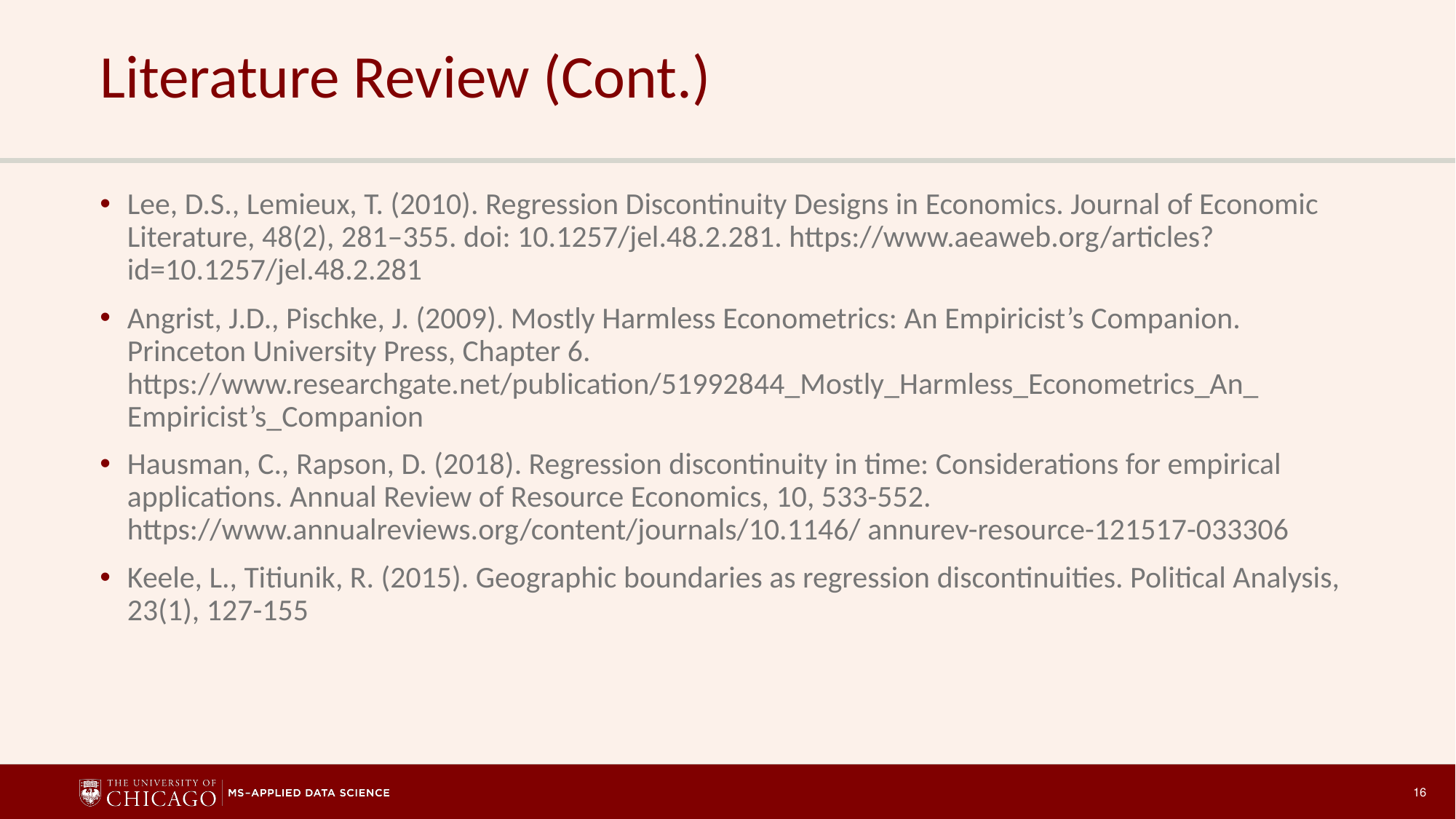

# Literature Review (Cont.)
Lee, D.S., Lemieux, T. (2010). Regression Discontinuity Designs in Economics. Journal of Economic Literature, 48(2), 281–355. doi: 10.1257/jel.48.2.281. https://www.aeaweb.org/articles?id=10.1257/jel.48.2.281
Angrist, J.D., Pischke, J. (2009). Mostly Harmless Econometrics: An Empiricist’s Companion. Princeton University Press, Chapter 6. https://www.researchgate.net/publication/51992844_Mostly_Harmless_Econometrics_An_ Empiricist’s_Companion
Hausman, C., Rapson, D. (2018). Regression discontinuity in time: Considerations for empirical applications. Annual Review of Resource Economics, 10, 533-552. https://www.annualreviews.org/content/journals/10.1146/ annurev-resource-121517-033306
Keele, L., Titiunik, R. (2015). Geographic boundaries as regression discontinuities. Political Analysis, 23(1), 127-155
16